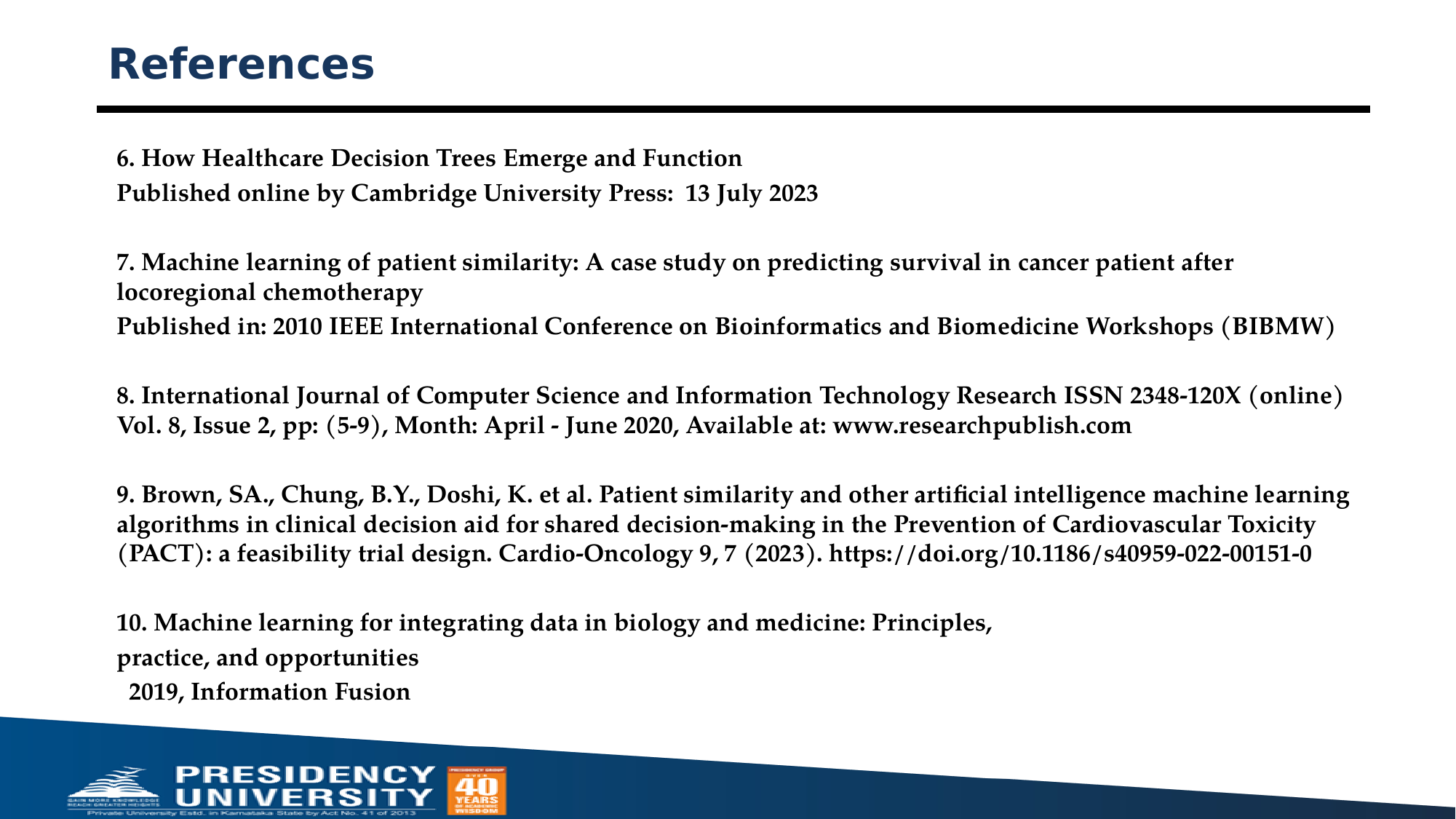

# References
6. How Healthcare Decision Trees Emerge and Function
Published online by Cambridge University Press:  13 July 2023

7. Machine learning of patient similarity: A case study on predicting survival in cancer patient after locoregional chemotherapy
Published in: 2010 IEEE International Conference on Bioinformatics and Biomedicine Workshops (BIBMW)

8. International Journal of Computer Science and Information Technology Research ISSN 2348-120X (online) Vol. 8, Issue 2, pp: (5-9), Month: April - June 2020, Available at: www.researchpublish.com

9. Brown, SA., Chung, B.Y., Doshi, K. et al. Patient similarity and other artificial intelligence machine learning algorithms in clinical decision aid for shared decision-making in the Prevention of Cardiovascular Toxicity (PACT): a feasibility trial design. Cardio-Oncology 9, 7 (2023). https://doi.org/10.1186/s40959-022-00151-0

10. Machine learning for integrating data in biology and medicine: Principles,
practice, and opportunities
  2019, Information Fusion